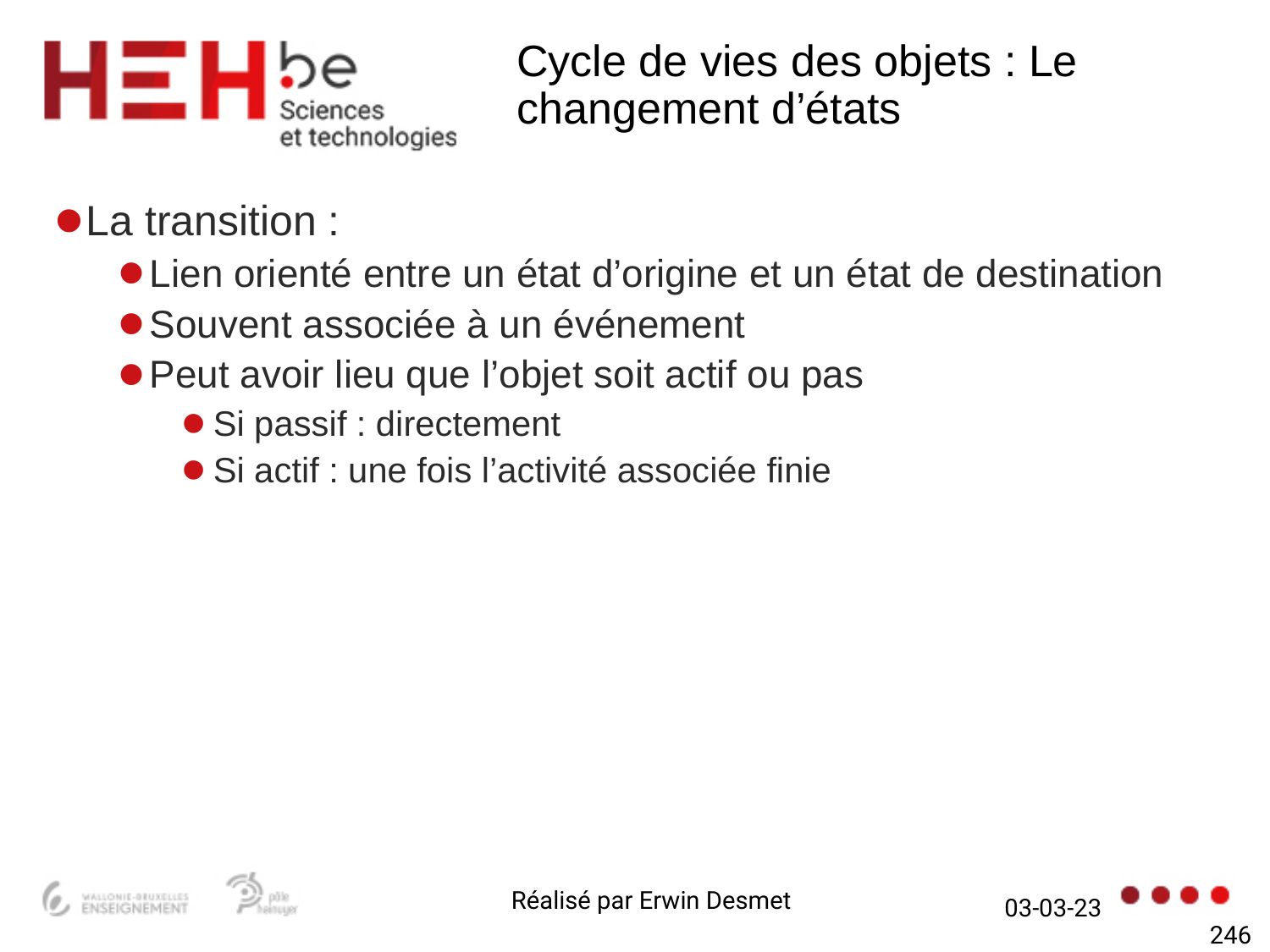

# Cycle de vies des objets : Le changement d’états
La transition :
Lien orienté entre un état d’origine et un état de destination
Souvent associée à un événement
Peut avoir lieu que l’objet soit actif ou pas
Si passif : directement
Si actif : une fois l’activité associée finie